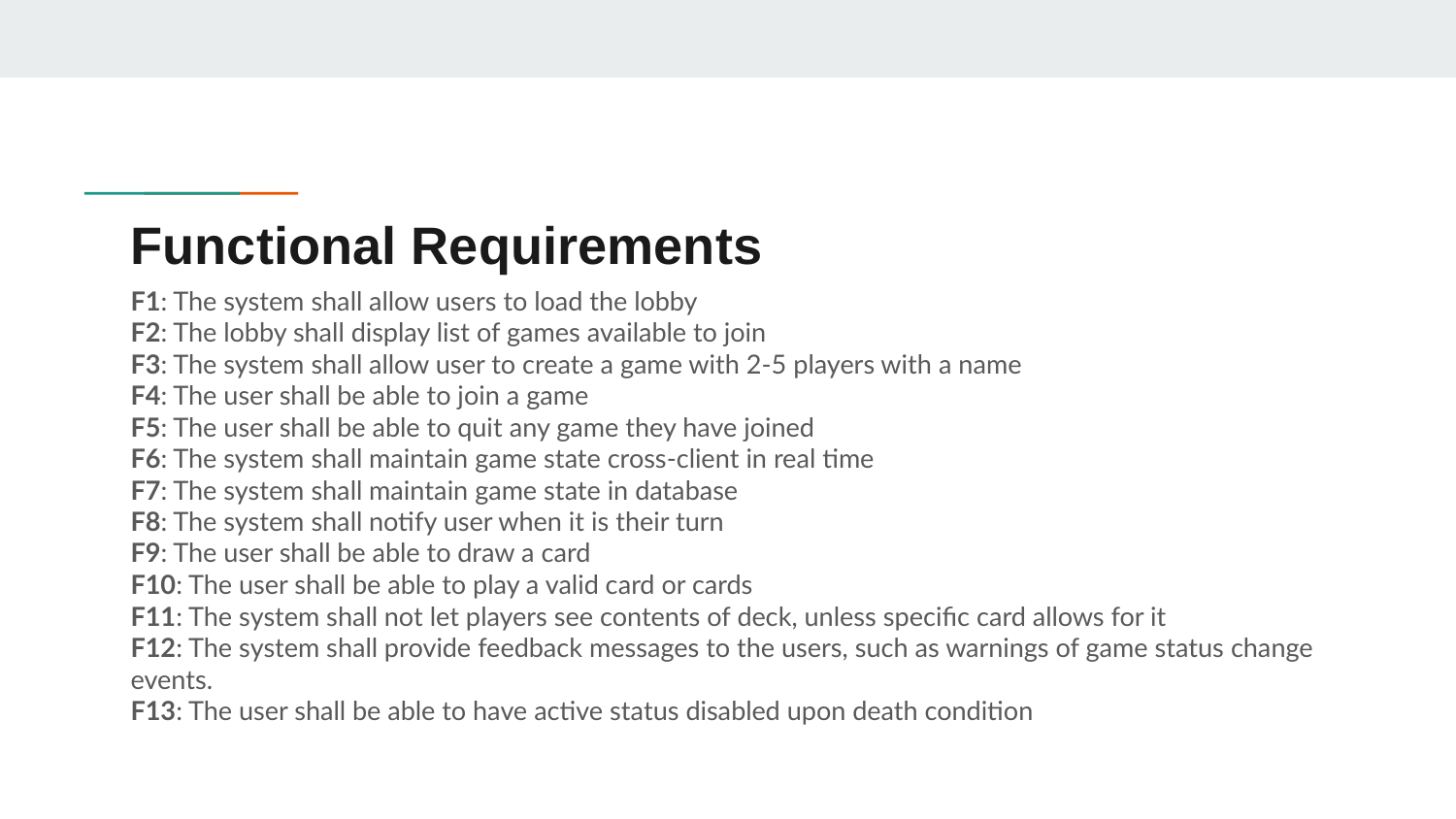

# Functional Requirements
F1: The system shall allow users to load the lobby
F2: The lobby shall display list of games available to join
F3: The system shall allow user to create a game with 2-5 players with a name
F4: The user shall be able to join a game
F5: The user shall be able to quit any game they have joined
F6: The system shall maintain game state cross-client in real time
F7: The system shall maintain game state in database
F8: The system shall notify user when it is their turn
F9: The user shall be able to draw a card
F10: The user shall be able to play a valid card or cards
F11: The system shall not let players see contents of deck, unless specific card allows for it
F12: The system shall provide feedback messages to the users, such as warnings of game status change events.
F13: The user shall be able to have active status disabled upon death condition